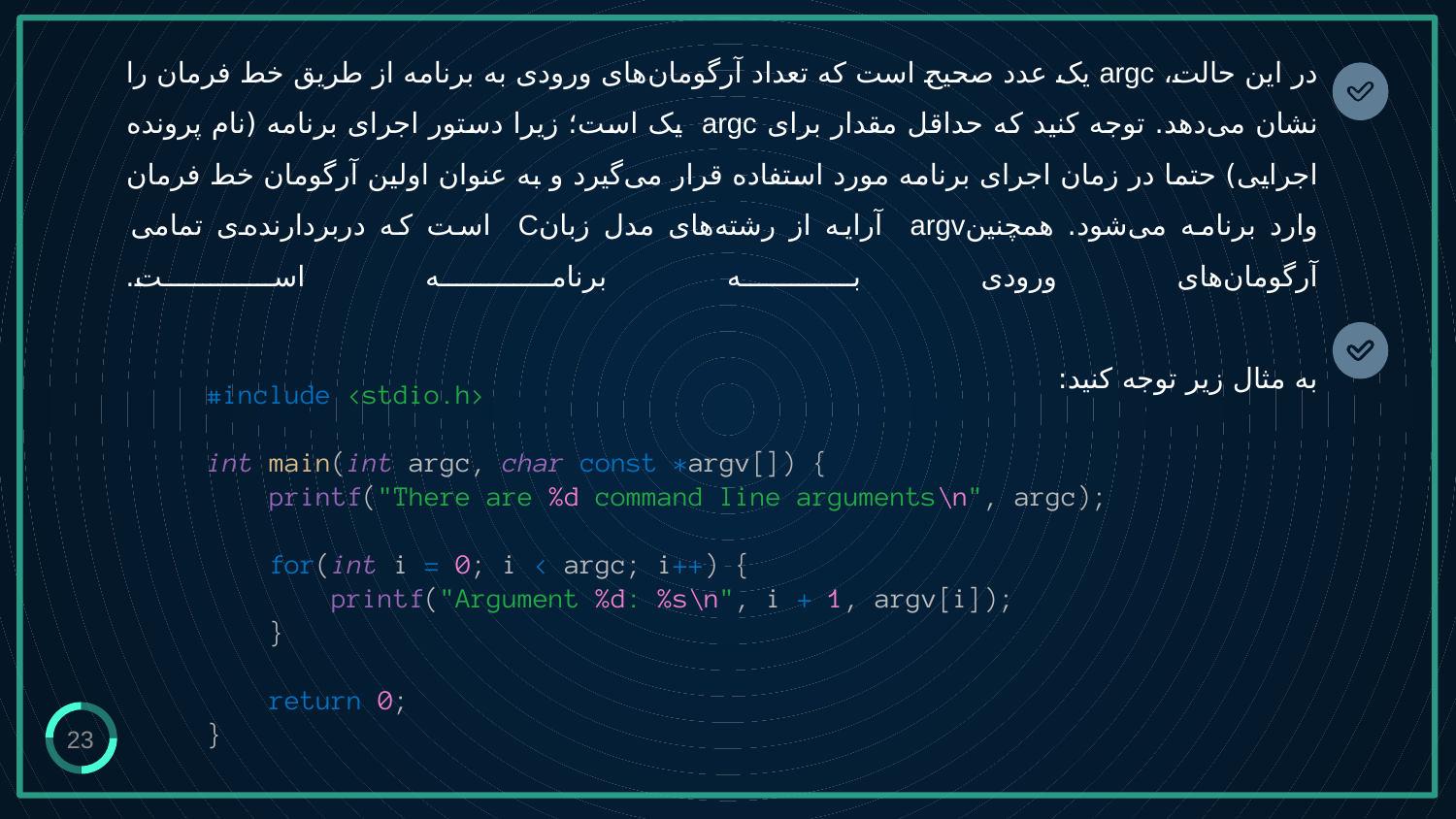

# در این حالت، argc یک عدد صحیح است که تعداد آرگومان‌های ورودی به برنامه از طریق خط فرمان را نشان می‌دهد. توجه کنید که حداقل مقدار برای argc  یک است؛ زیرا دستور اجرای برنامه (نام پرونده اجرایی) حتما در زمان اجرای برنامه مورد استفاده قرار می‌گیرد و به عنوان اولین آرگومان خط فرمان وارد برنامه می‌شود. همچنینargv  آرایه از رشته‌های مدل زبانC  است که دربردارنده‌ی تمامی آرگومان‌های ورودی به برنامه است. به مثال زیر توجه کنید:

#include <stdio.h>
int main(int argc, char const *argv[]) {
    printf("There are %d command line arguments\n", argc);

    for(int i = 0; i < argc; i++) {
        printf("Argument %d: %s\n", i + 1, argv[i]);
    }

    return 0;
}
23